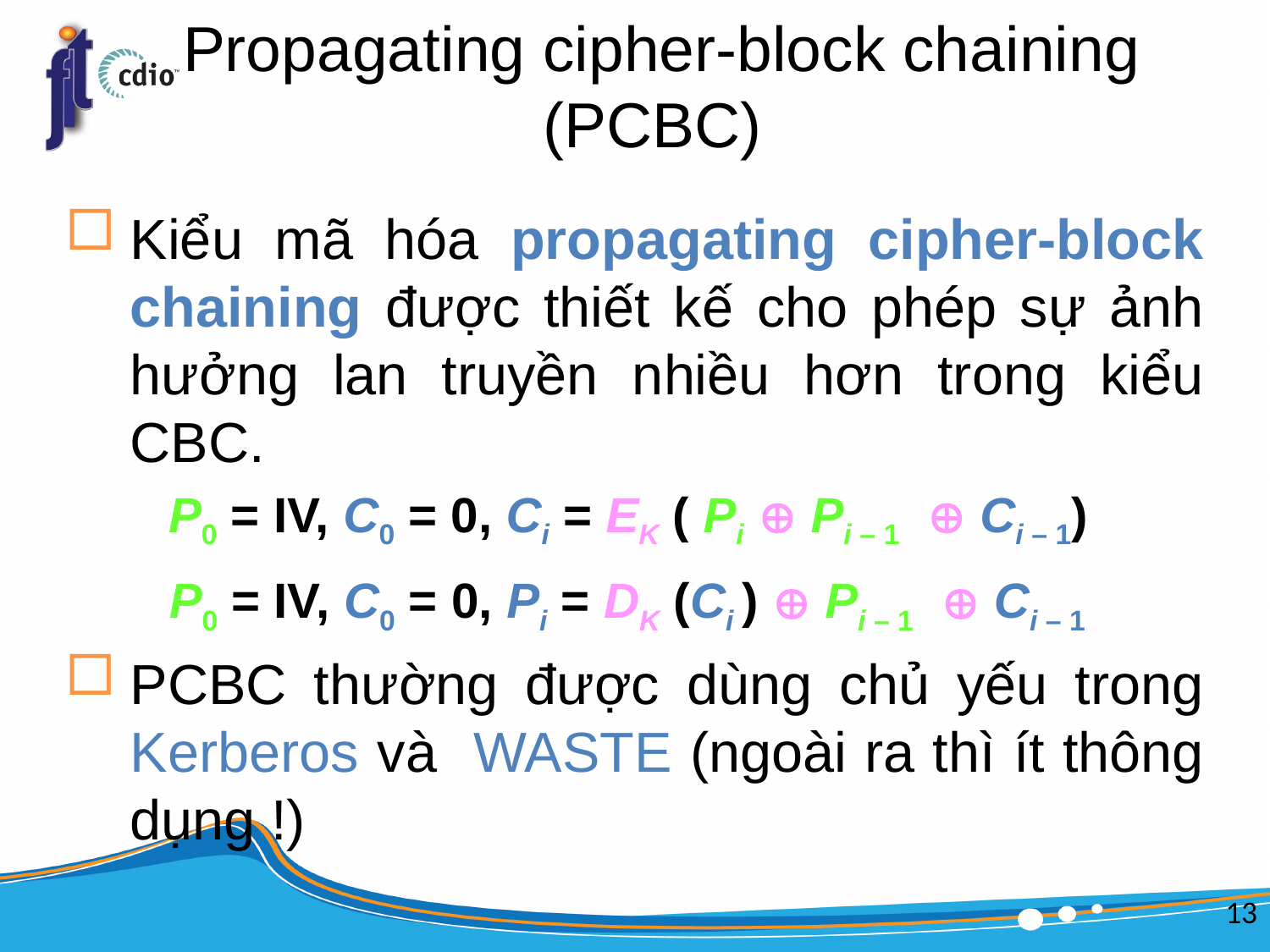

# Propagating cipher-block chaining (PCBC)
Kiểu mã hóa propagating cipher-block chaining được thiết kế cho phép sự ảnh hưởng lan truyền nhiều hơn trong kiểu CBC.
P0 = IV, C0 = 0, Ci = EK ( Pi ⊕ Pi – 1  ⊕ Ci – 1)
P0 = IV, C0 = 0, Pi = DK (Ci ) ⊕ Pi – 1  ⊕ Ci – 1
PCBC thường được dùng chủ yếu trong Kerberos và  WASTE (ngoài ra thì ít thông dụng !)
13